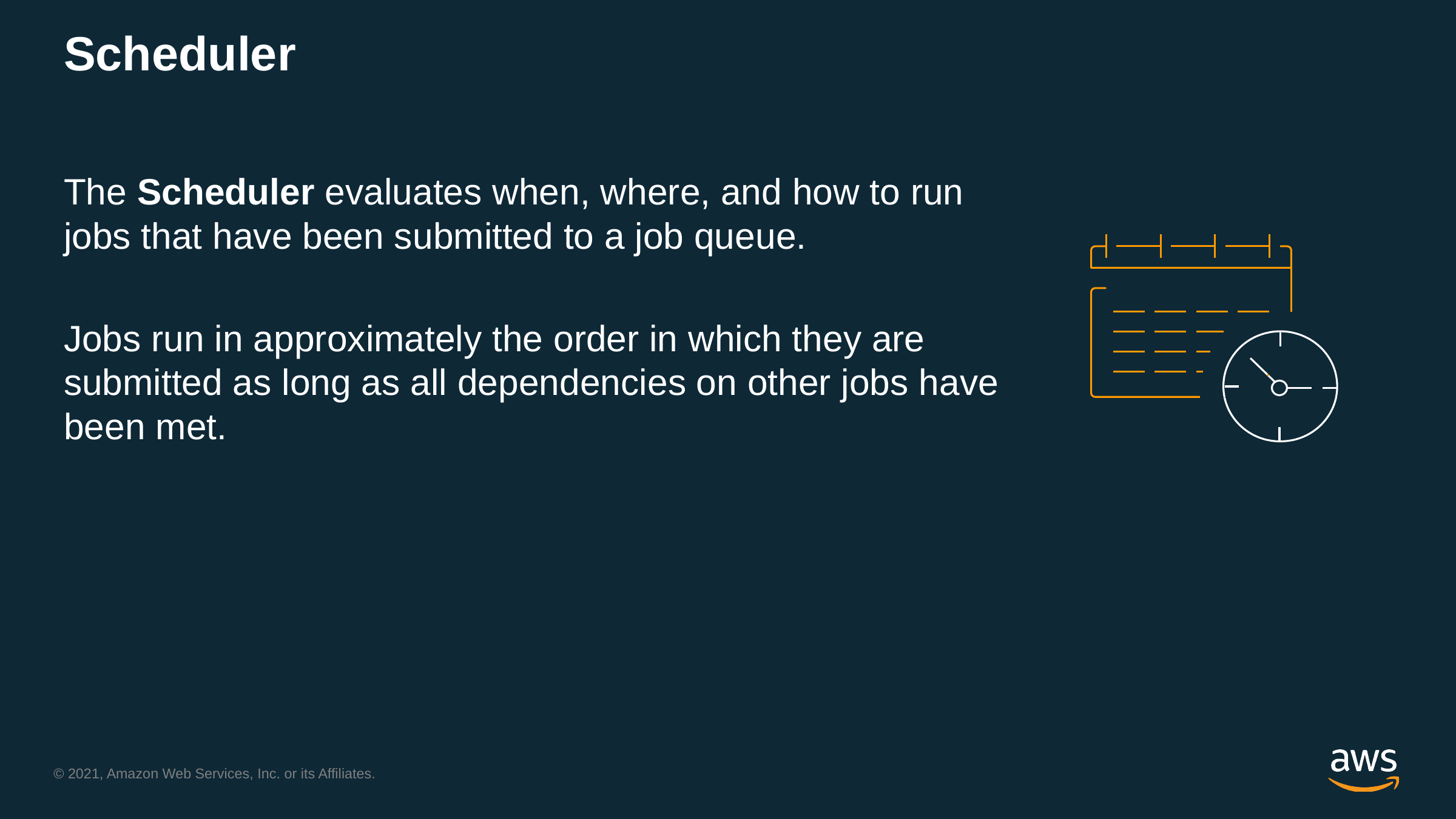

# Scheduler
The Scheduler evaluates when, where, and how to run jobs that have been submitted to a job queue.

Jobs run in approximately the order in which they are submitted as long as all dependencies on other jobs have been met.